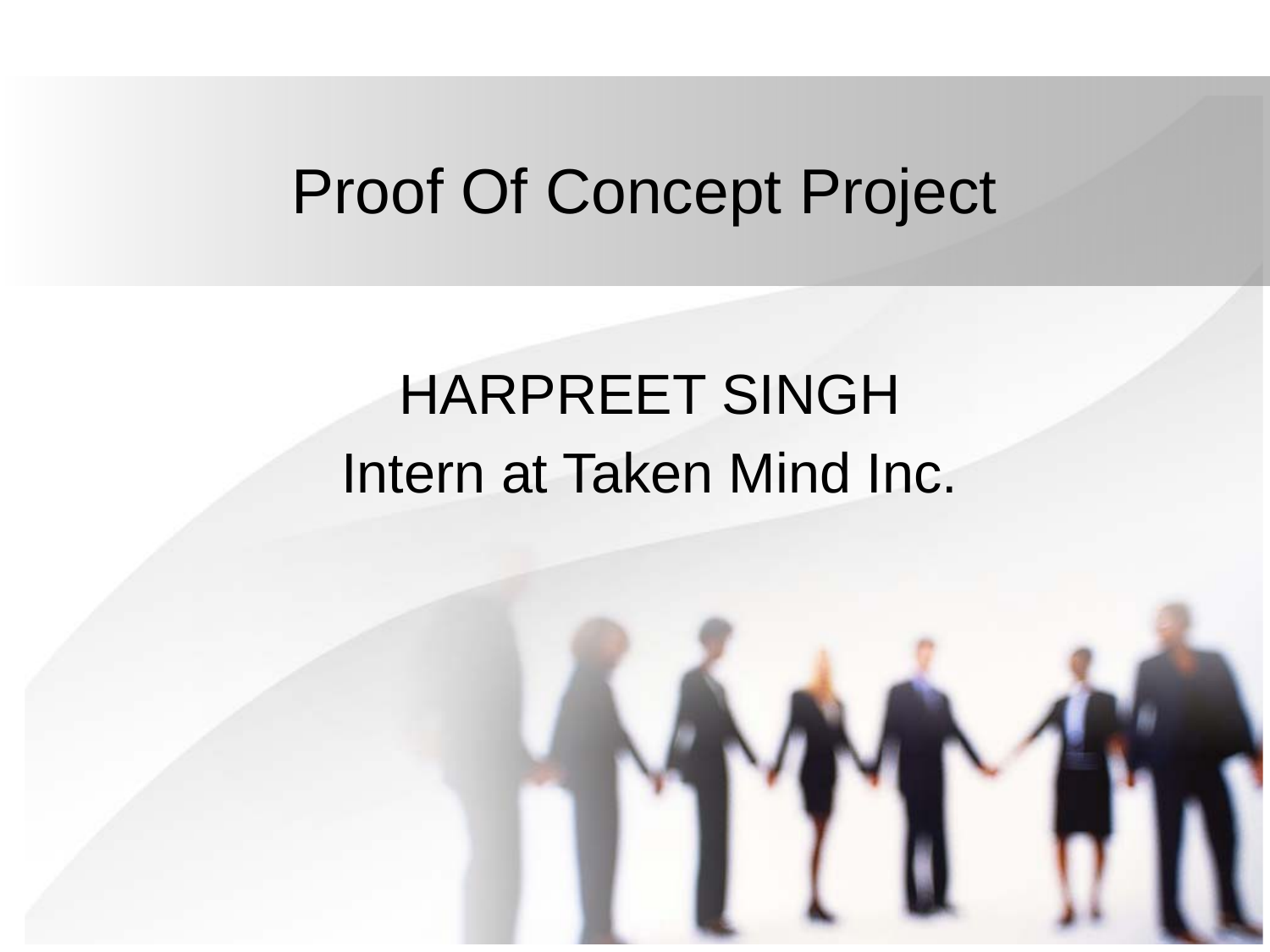

# Proof Of Concept Project
HARPREET SINGH
Intern at Taken Mind Inc.